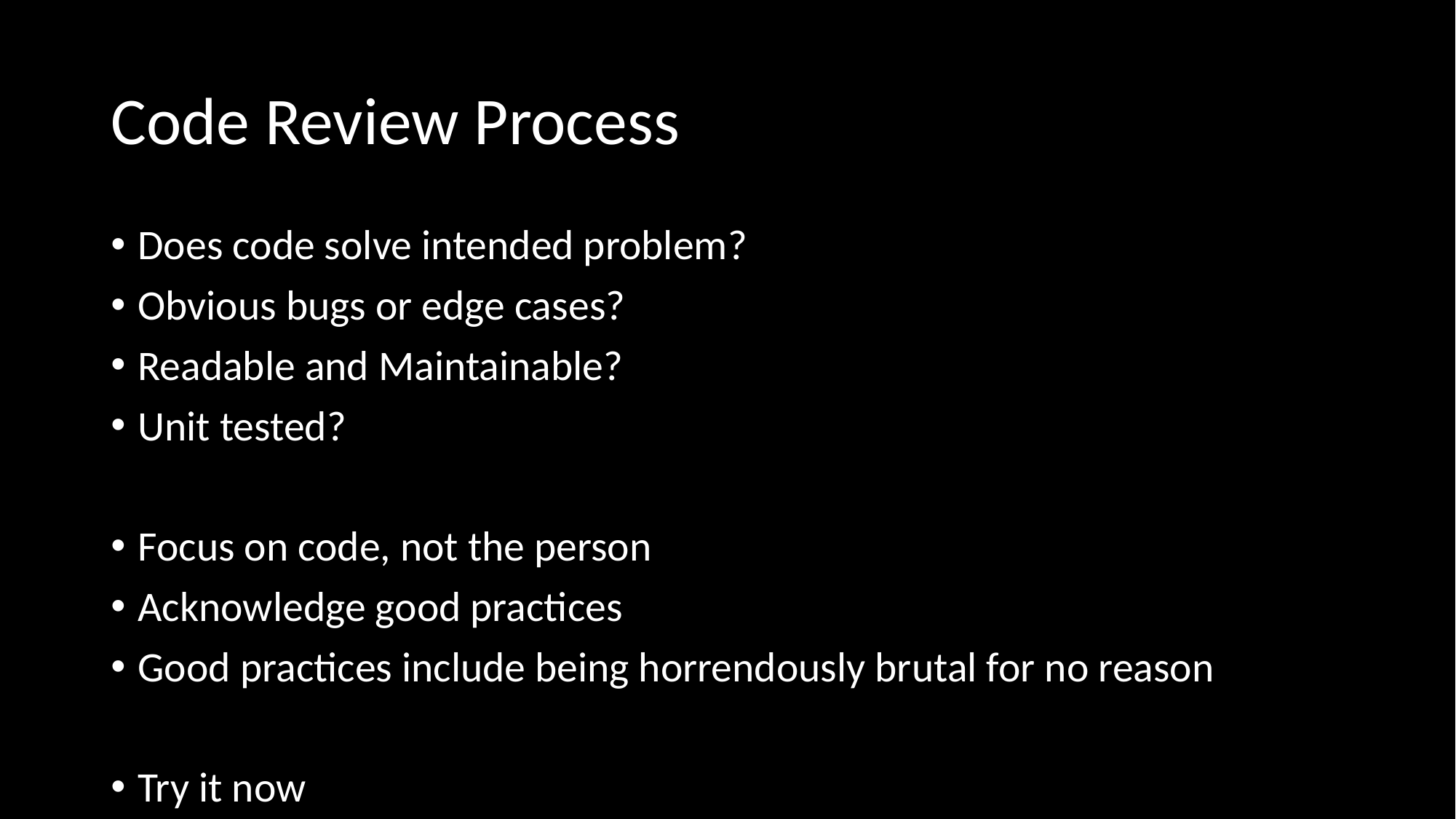

# Code Review Process
Does code solve intended problem?
Obvious bugs or edge cases?
Readable and Maintainable?
Unit tested?

Focus on code, not the person
Acknowledge good practices
Good practices include being horrendously brutal for no reason

Try it now